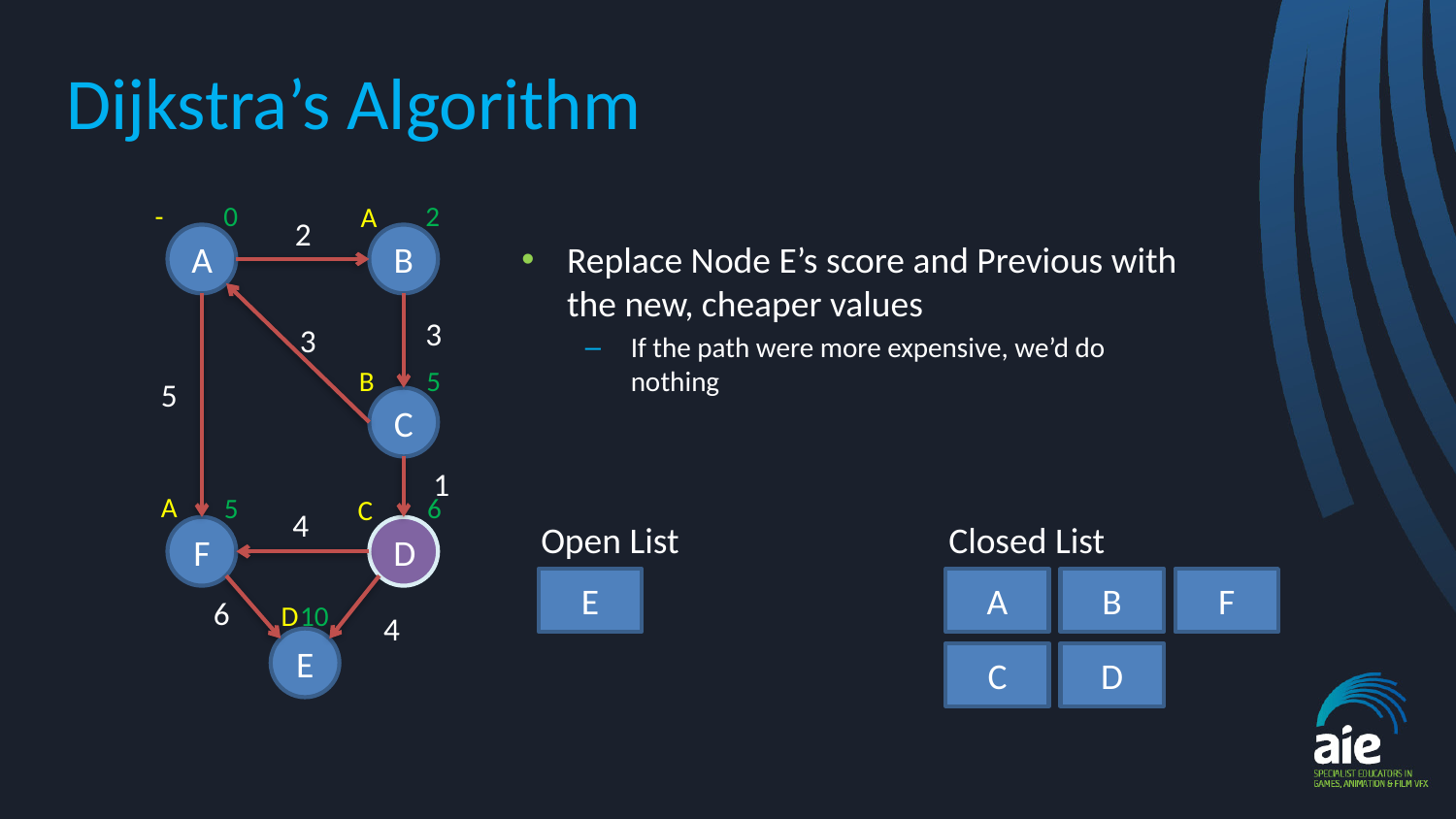

# Dijkstra’s Algorithm
2
0
-
A
2
A
B
Replace Node E’s score and Previous with the new, cheaper values
If the path were more expensive, we’d do nothing
3
3
5
B
5
C
1
A
5
6
C
4
Closed List
Open List
F
D
E
A
B
F
6
10
D
4
E
C
D